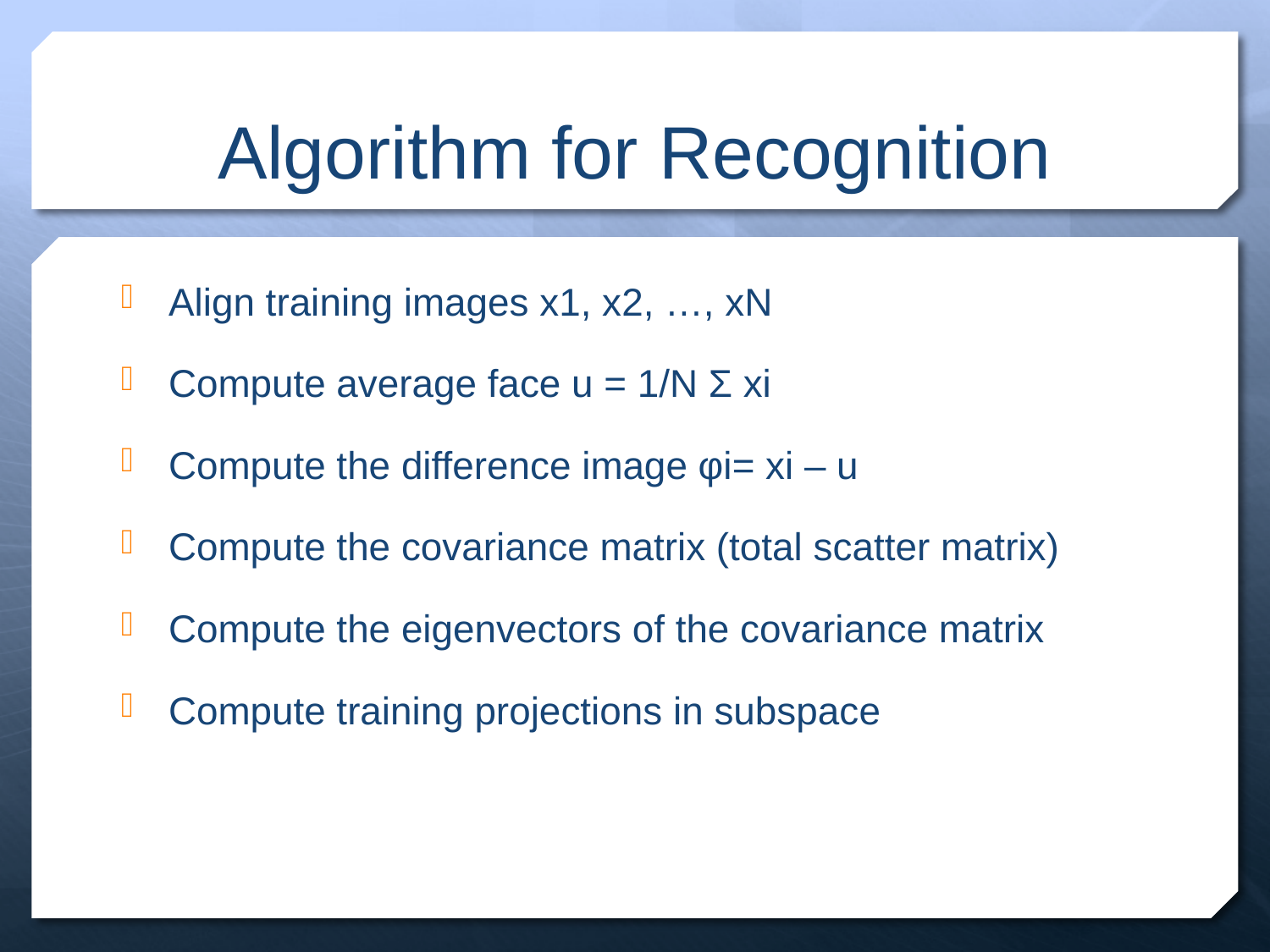

# Algorithm for Recognition
Align training images x1, x2, …, xN
Compute average face u = 1/N Σ xi
Compute the difference image φi= xi – u
Compute the covariance matrix (total scatter matrix)
Compute the eigenvectors of the covariance matrix
Compute training projections in subspace